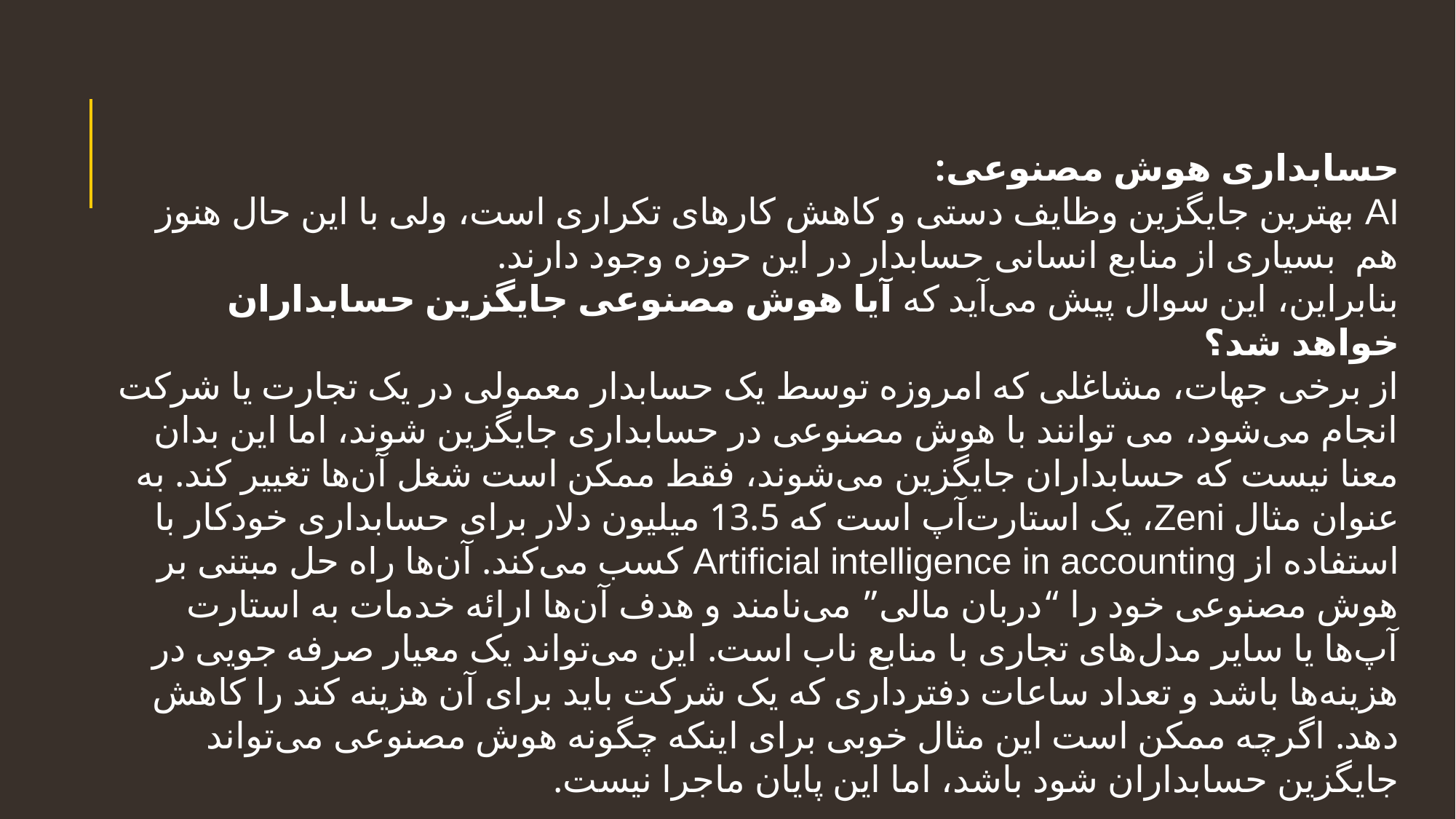

حسابداری هوش مصنوعی:
AI بهترین جایگزین وظایف دستی و کاهش کارهای تکراری است، ولی با این حال هنوز هم  بسیاری از منابع انسانی حسابدار در این حوزه وجود دارند.
بنابراین، این سوال پیش می‌آید که آیا هوش مصنوعی جایگزین حسابداران خواهد شد؟
از برخی جهات، مشاغلی که امروزه توسط یک حسابدار معمولی در یک تجارت یا شرکت انجام می‌شود، می توانند با هوش مصنوعی در حسابداری جایگزین شوند، اما این بدان معنا نیست که حسابداران جایگزین می‌شوند، فقط ممکن است شغل آن‌ها تغییر کند. به عنوان مثال Zeni، یک استارت‌آپ است که 13.5 میلیون دلار برای حسابداری خودکار با استفاده از Artificial intelligence in accounting کسب می‌کند. آن‌ها راه حل مبتنی بر هوش مصنوعی خود را “دربان مالی” می‌نامند و هدف آن‌ها ارائه خدمات به استارت آپ‌ها یا سایر مدل‌های تجاری با منابع ناب است. این می‌تواند یک معیار صرفه جویی در هزینه‌ها باشد و تعداد ساعات دفترداری که یک شرکت باید برای آن هزینه کند را کاهش دهد. اگرچه ممکن است این مثال خوبی برای اینکه چگونه هوش مصنوعی می‌تواند جایگزین حسابداران شود باشد، اما این پایان ماجرا نیست.